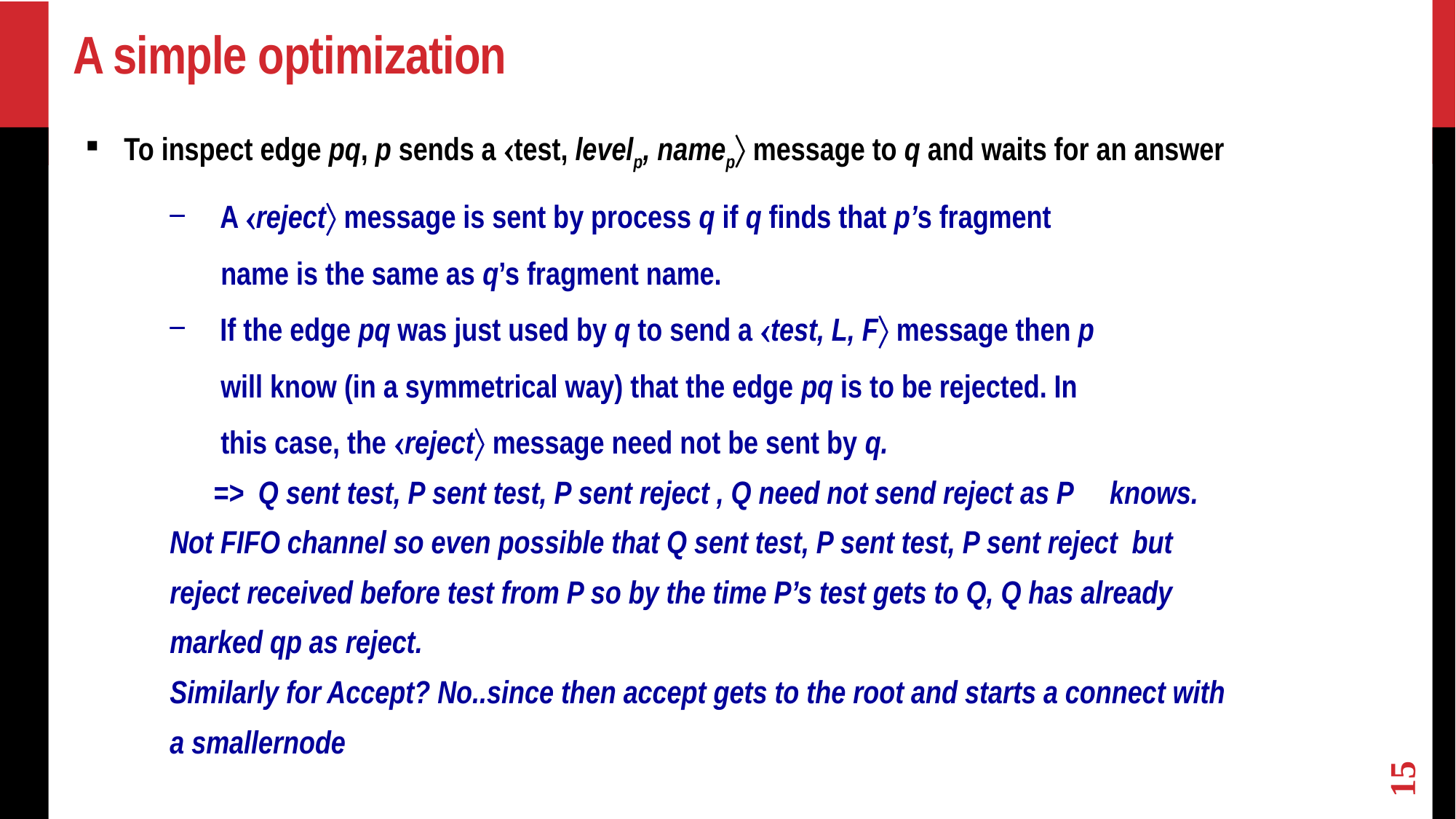

# A simple optimization
To inspect edge pq, p sends a 〈test, levelp, namep〉 message to q and waits for an answer
    A 〈reject〉 message is sent by process q if q finds that p’s fragment
       name is the same as q’s fragment name.
    If the edge pq was just used by q to send a 〈test, L, F〉 message then p
       will know (in a symmetrical way) that the edge pq is to be rejected. In
       this case, the 〈reject〉 message need not be sent by q.
      =>  Q sent test, P sent test, P sent reject , Q need not send reject as P     knows. Not FIFO channel so even possible that Q sent test, P sent test, P sent reject  but reject received before test from P so by the time P’s test gets to Q, Q has already marked qp as reject.
Similarly for Accept? No..since then accept gets to the root and starts a connect with a smallernode
15